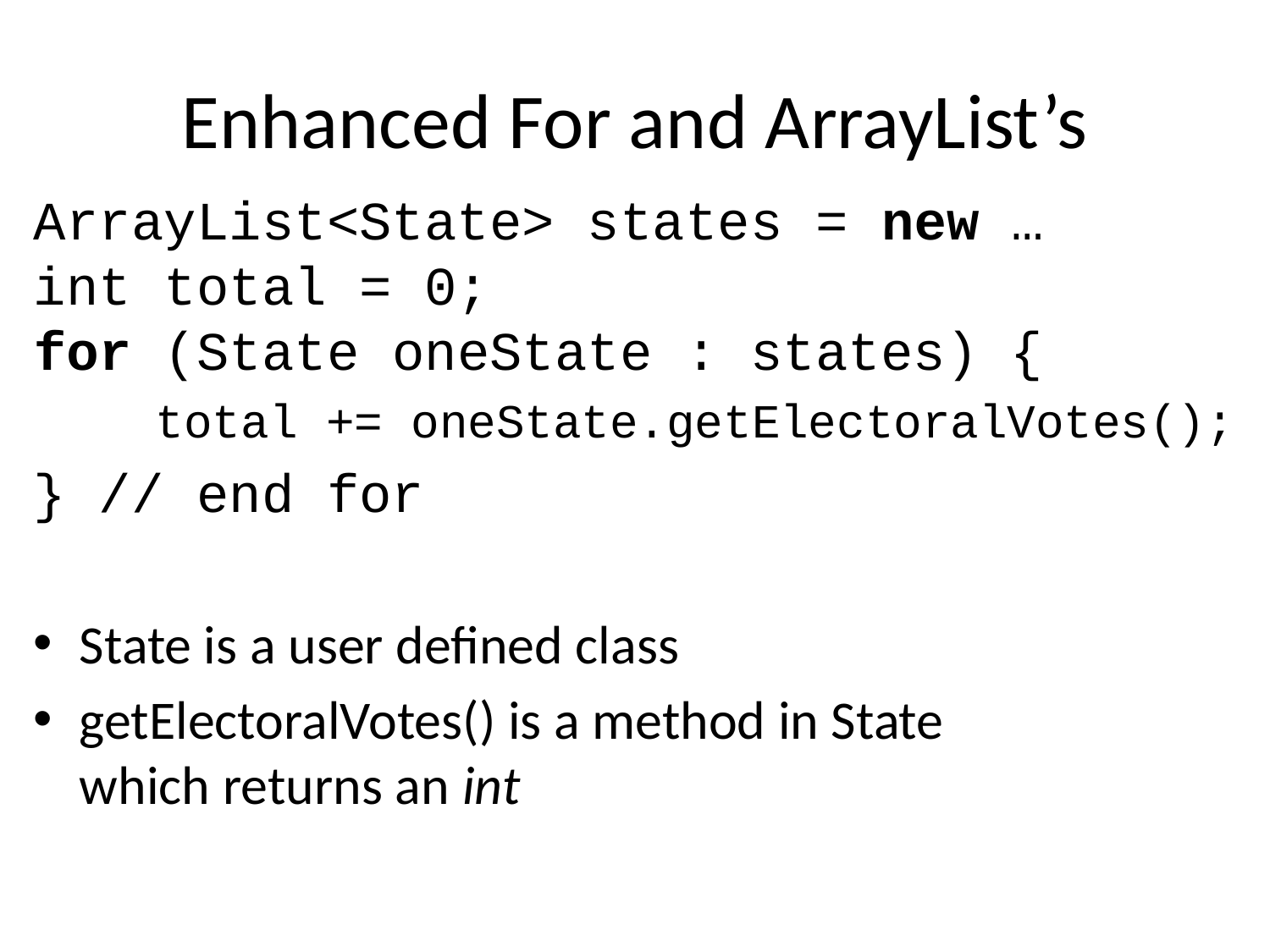

# Enhanced For and ArrayList’s
ArrayList<State> states = new …
int total = 0;
for (State oneState : states) {
	total += oneState.getElectoralVotes();
} // end for

State is a user defined class
getElectoralVotes() is a method in State
which returns an int